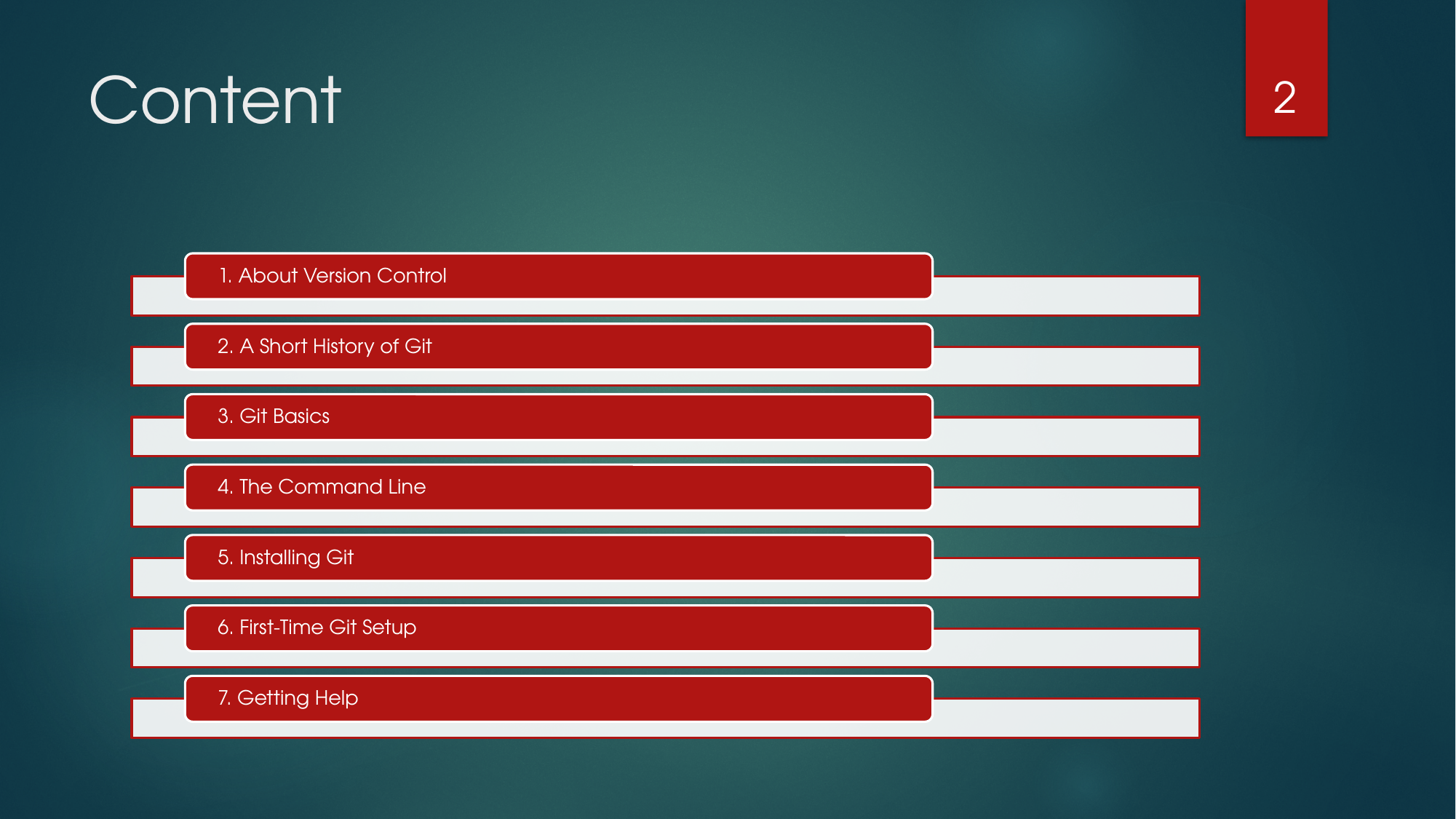

2
# Content
1. About Version Control
2. A Short History of Git
3. Git Basics
4. The Command Line
5. Installing Git
6. First-Time Git Setup
7. Getting Help